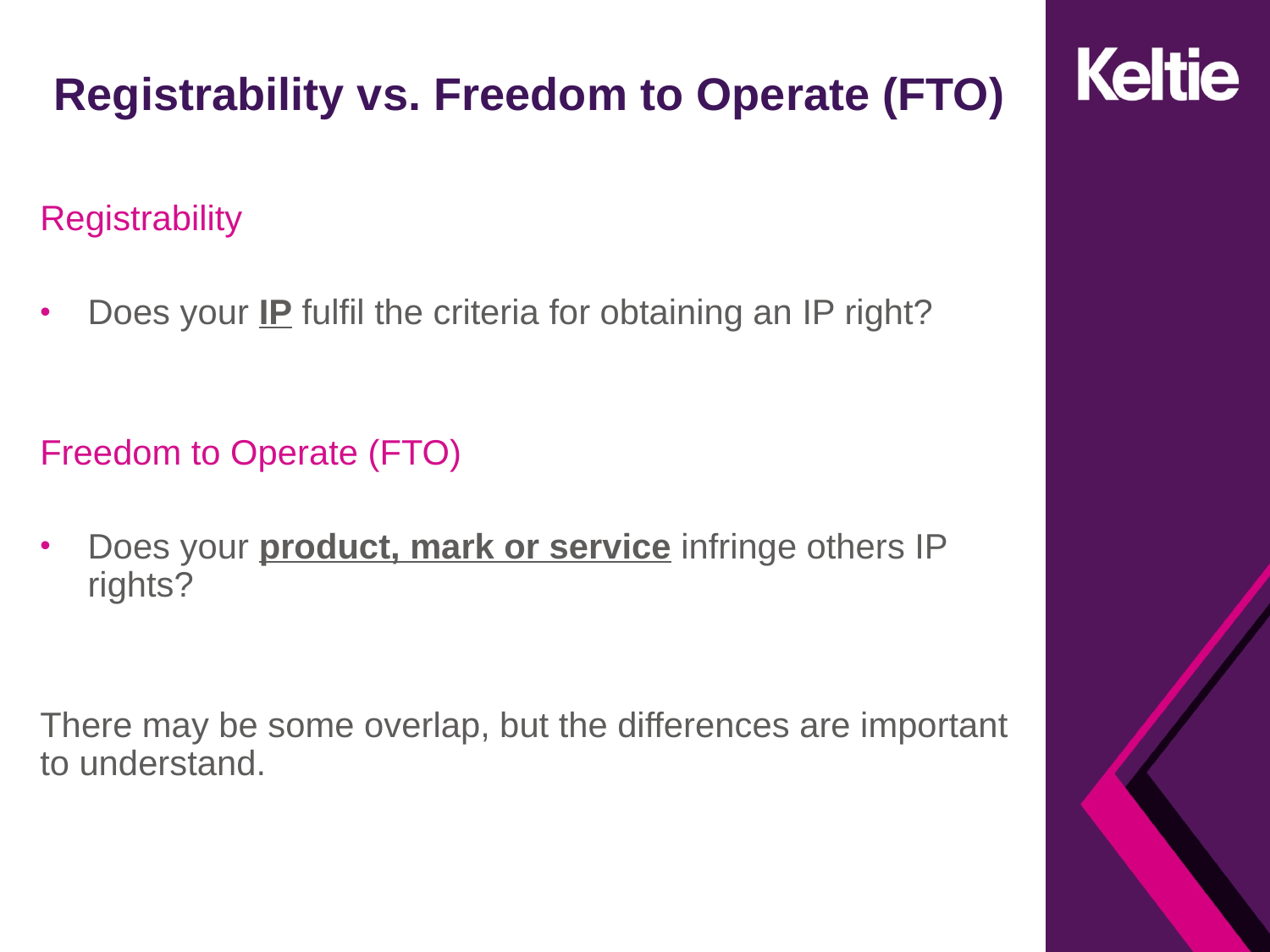

# Registrability vs. Freedom to Operate (FTO)

Registrability

Does your IP fulfil the criteria for obtaining an IP right?

Freedom to Operate (FTO)

Does your product, mark or service infringe others IP rights?

There may be some overlap, but the differences are important to understand.